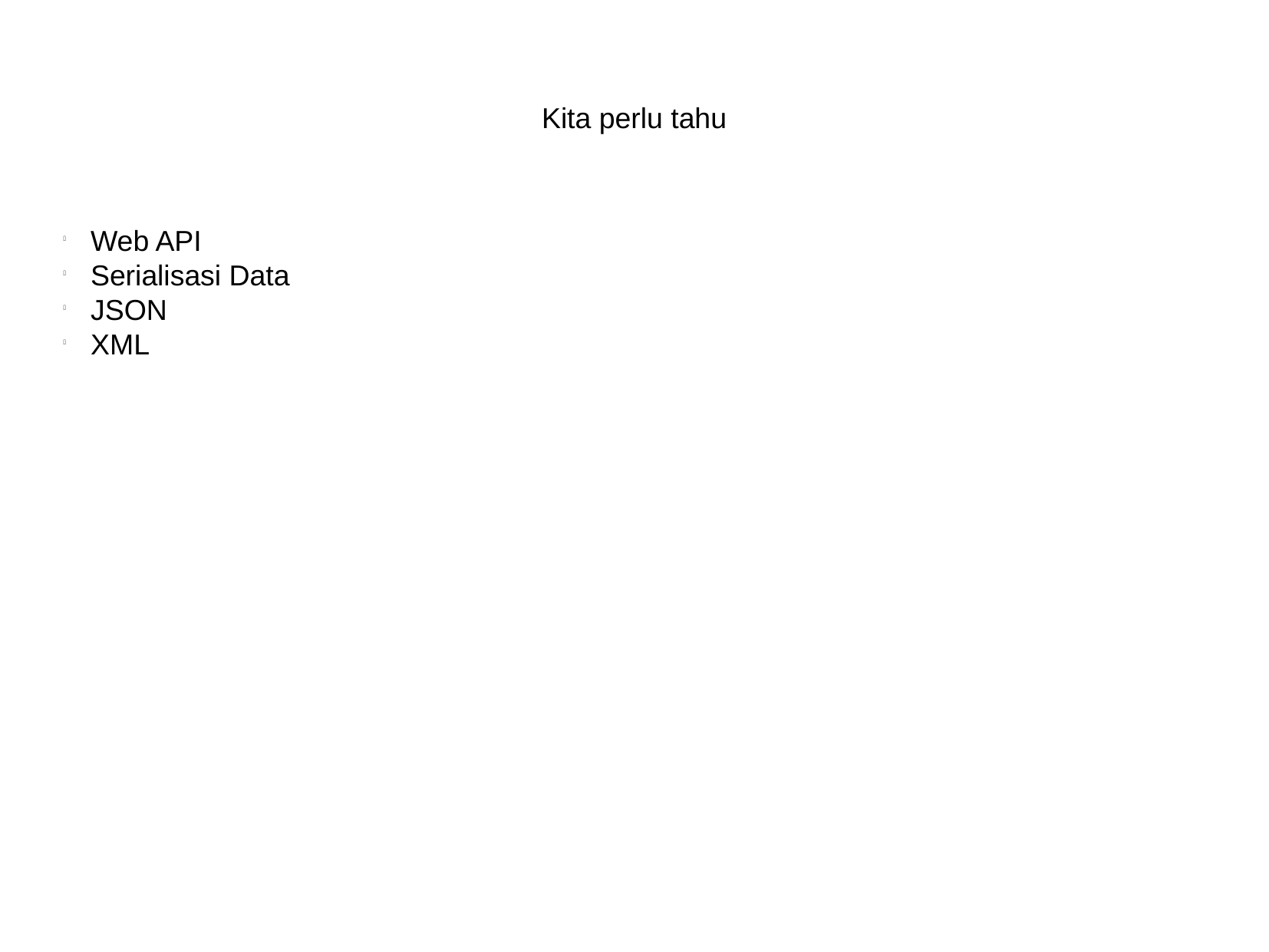

Kita perlu tahu
Web API
Serialisasi Data
JSON
XML